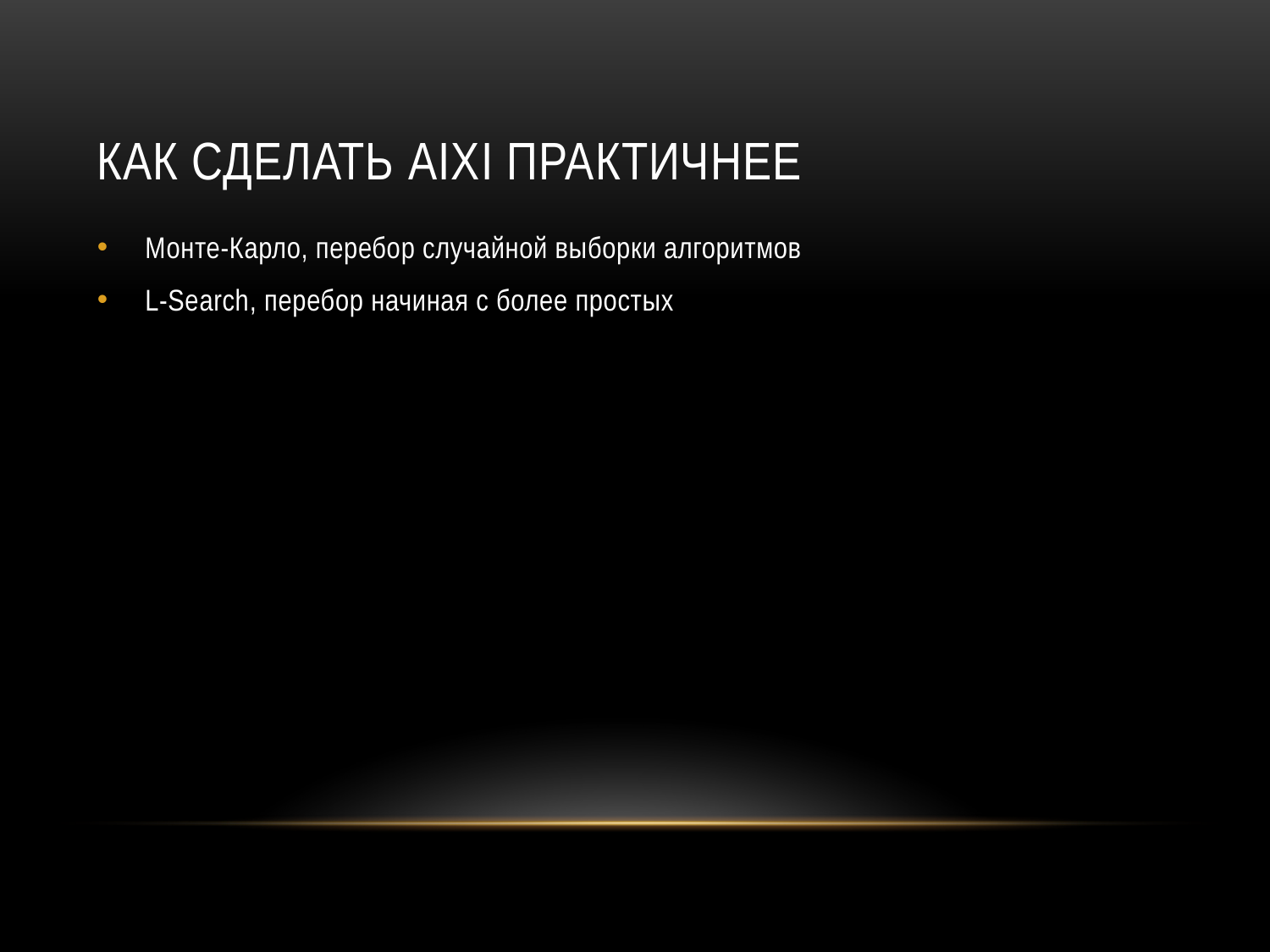

# Как сделать AIXI практичнее
Монте-Карло, перебор случайной выборки алгоритмов
L-Search, перебор начиная с более простых